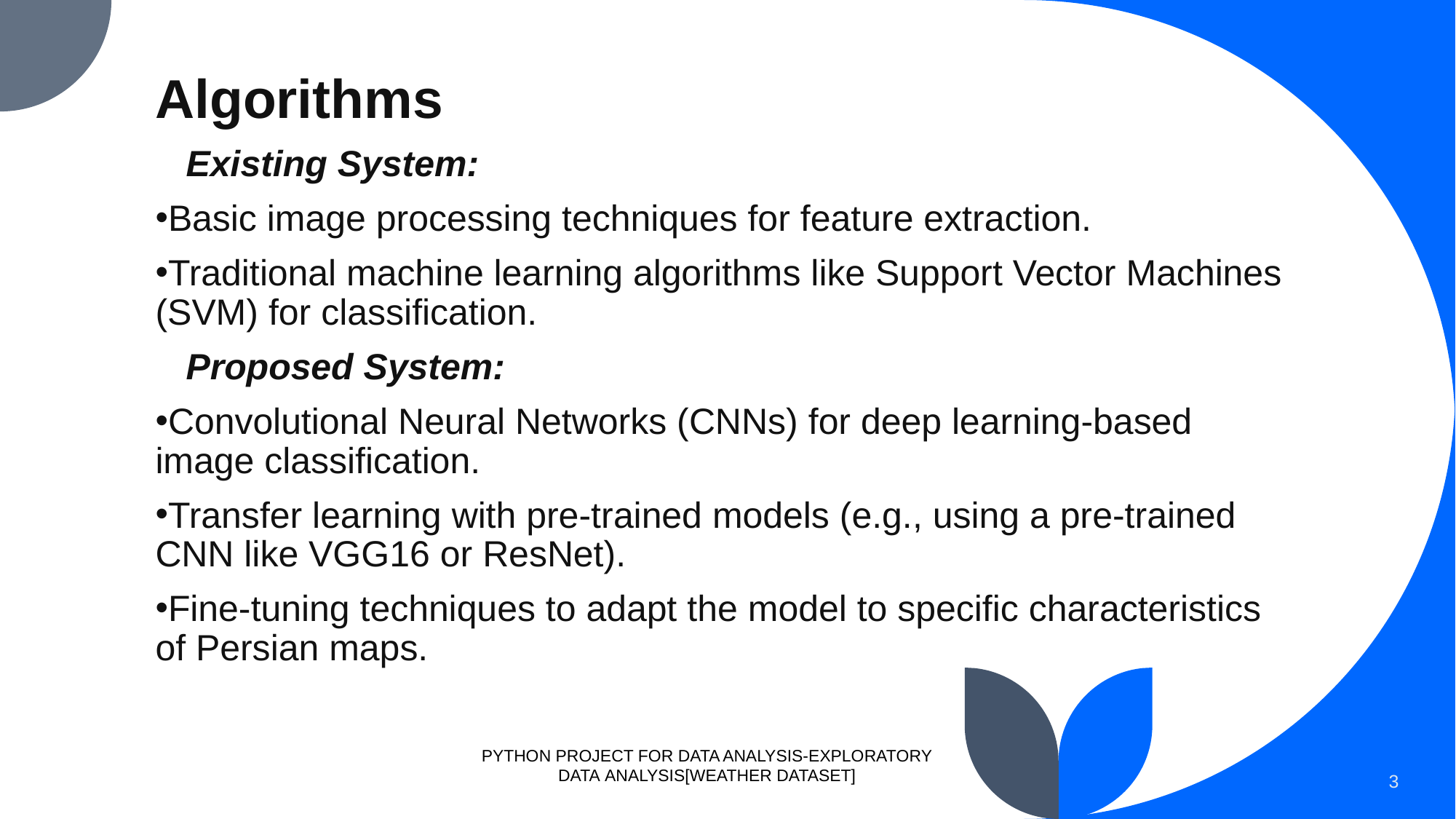

Algorithms
   Existing System:
Basic image processing techniques for feature extraction.
Traditional machine learning algorithms like Support Vector Machines (SVM) for classification.
   Proposed System:
Convolutional Neural Networks (CNNs) for deep learning-based image classification.
Transfer learning with pre-trained models (e.g., using a pre-trained CNN like VGG16 or ResNet).
Fine-tuning techniques to adapt the model to specific characteristics of Persian maps.

PYTHON PROJECT FOR DATA ANALYSIS-EXPLORATORY DATA ANALYSIS[WEATHER DATASET]

3